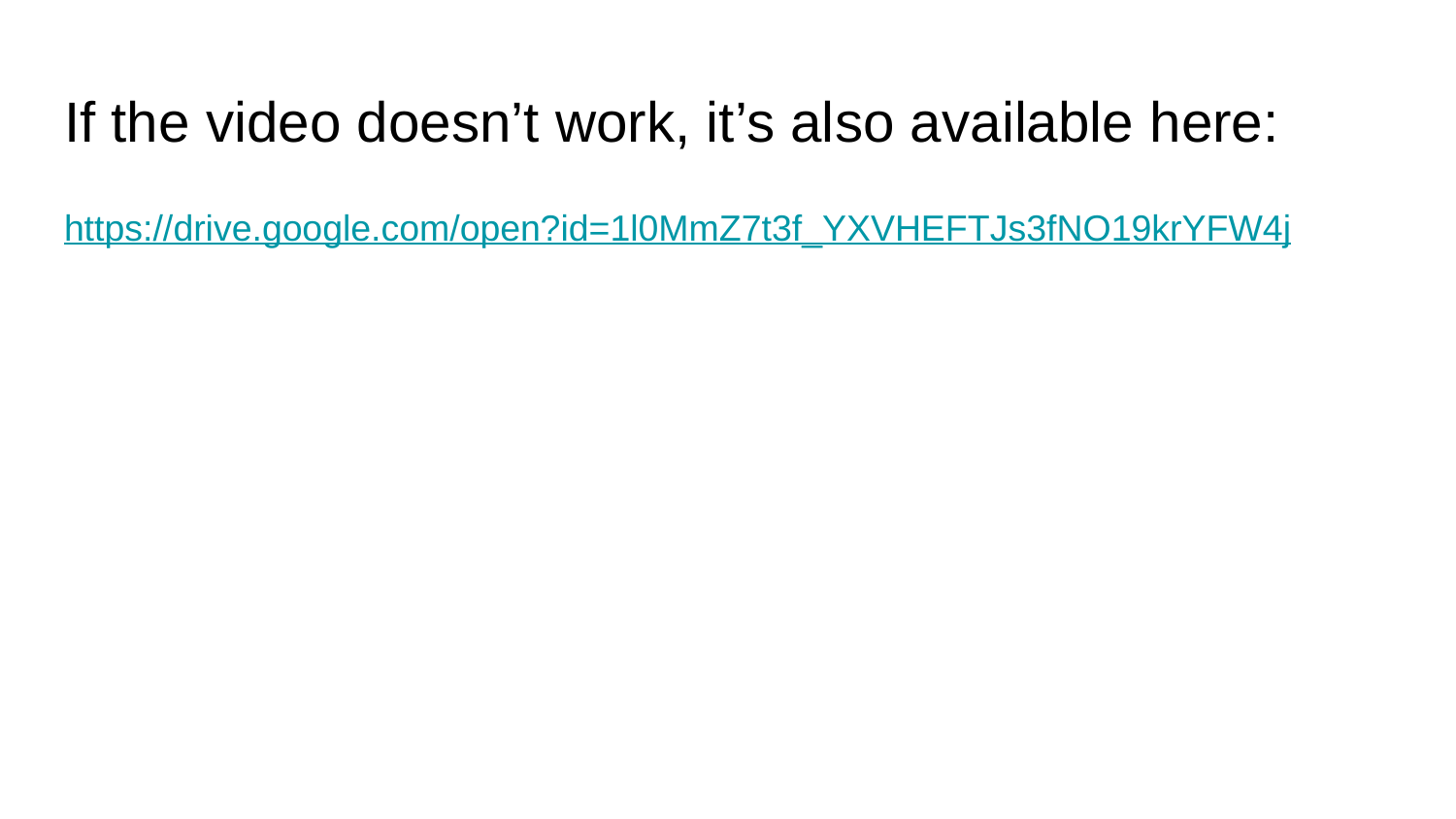

# If the video doesn’t work, it’s also available here:
https://drive.google.com/open?id=1l0MmZ7t3f_YXVHEFTJs3fNO19krYFW4j